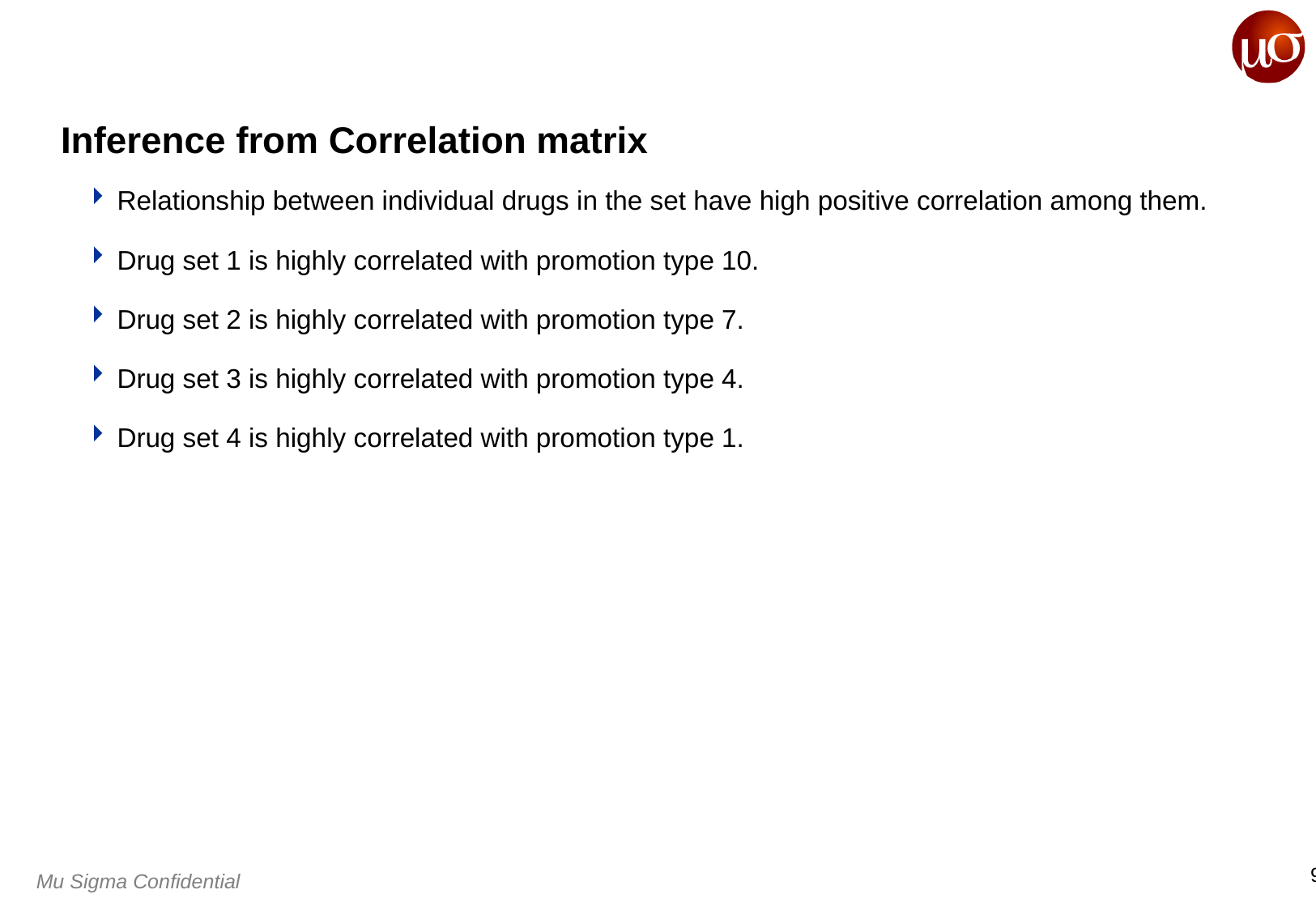

# Inference from Correlation matrix
Relationship between individual drugs in the set have high positive correlation among them.
Drug set 1 is highly correlated with promotion type 10.
Drug set 2 is highly correlated with promotion type 7.
Drug set 3 is highly correlated with promotion type 4.
Drug set 4 is highly correlated with promotion type 1.